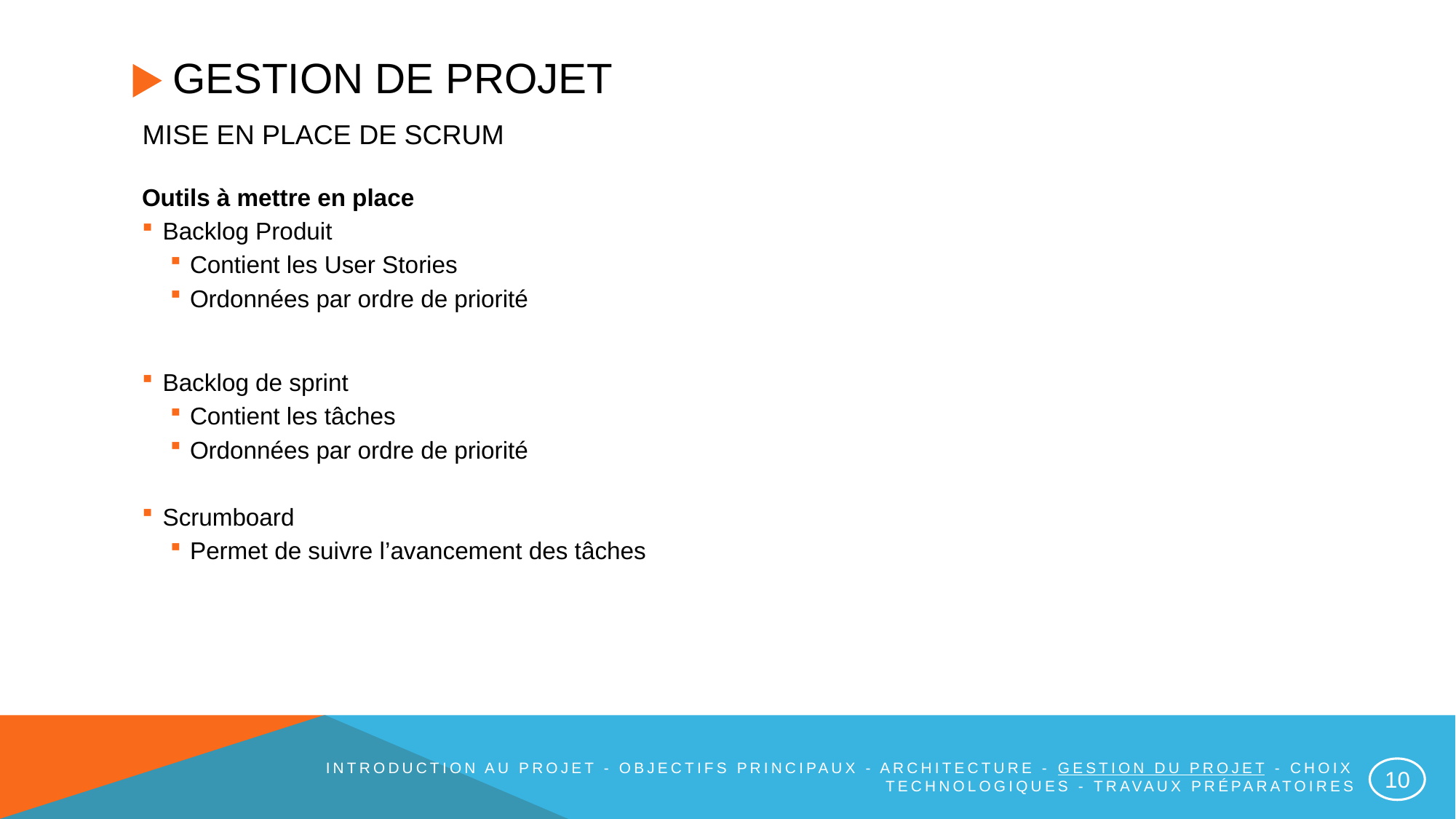

# Gestion de projet
Mise en place de Scrum
Outils à mettre en place
Backlog Produit
Contient les User Stories
Ordonnées par ordre de priorité

Backlog de sprint
Contient les tâches
Ordonnées par ordre de priorité

Scrumboard
Permet de suivre l’avancement des tâches

Introduction au projet - Objectifs principaux - Architecture - Gestion du projet - Choix technologiques - Travaux préparatoires